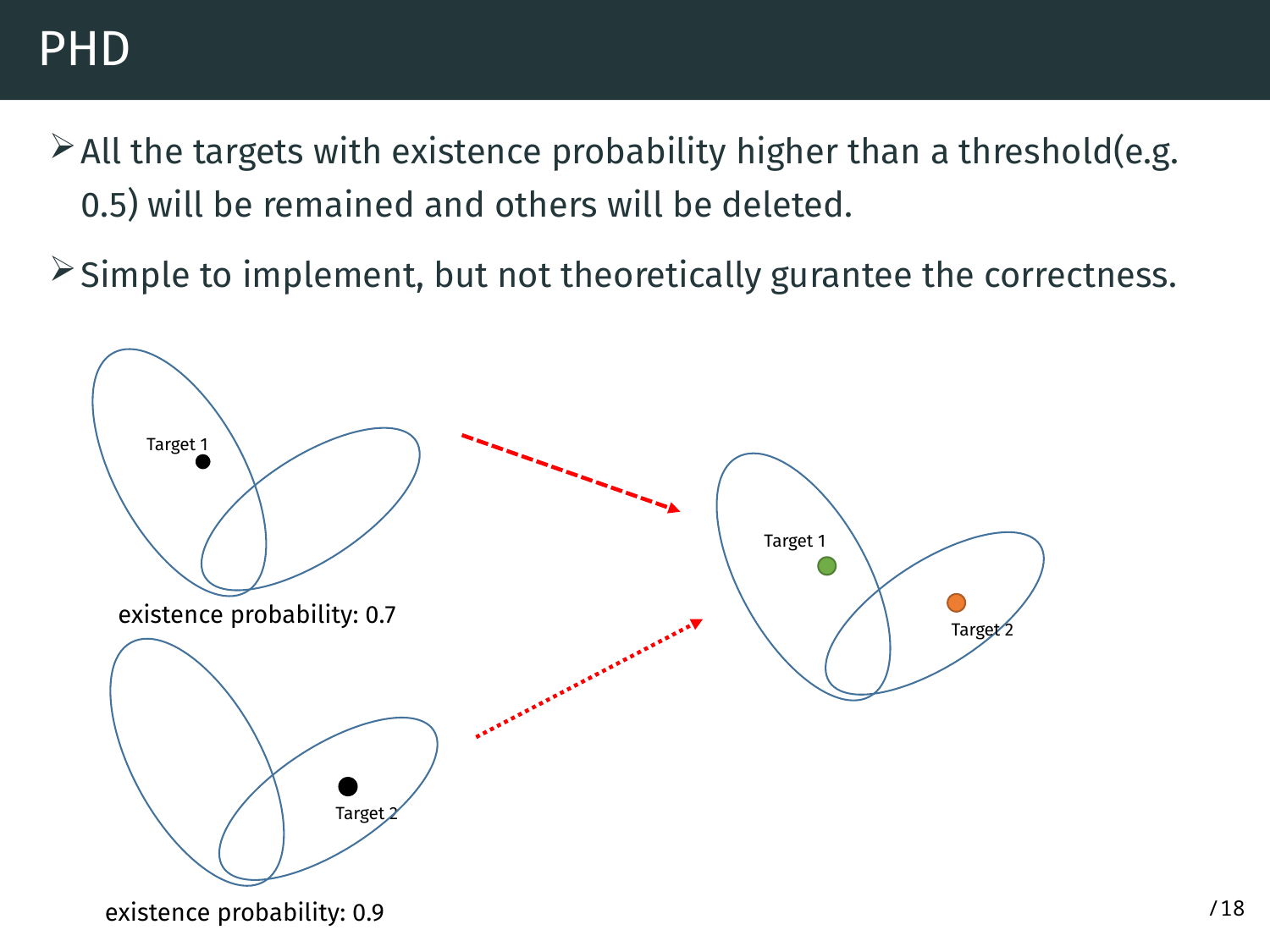

# PHD
All the targets with existence probability higher than a threshold(e.g. 0.5) will be remained and others will be deleted.
Simple to implement, but not theoretically gurantee the correctness.

Target 1

Target 1

existence probability: 0.7

Target 2

Target 2
existence probability: 0.9